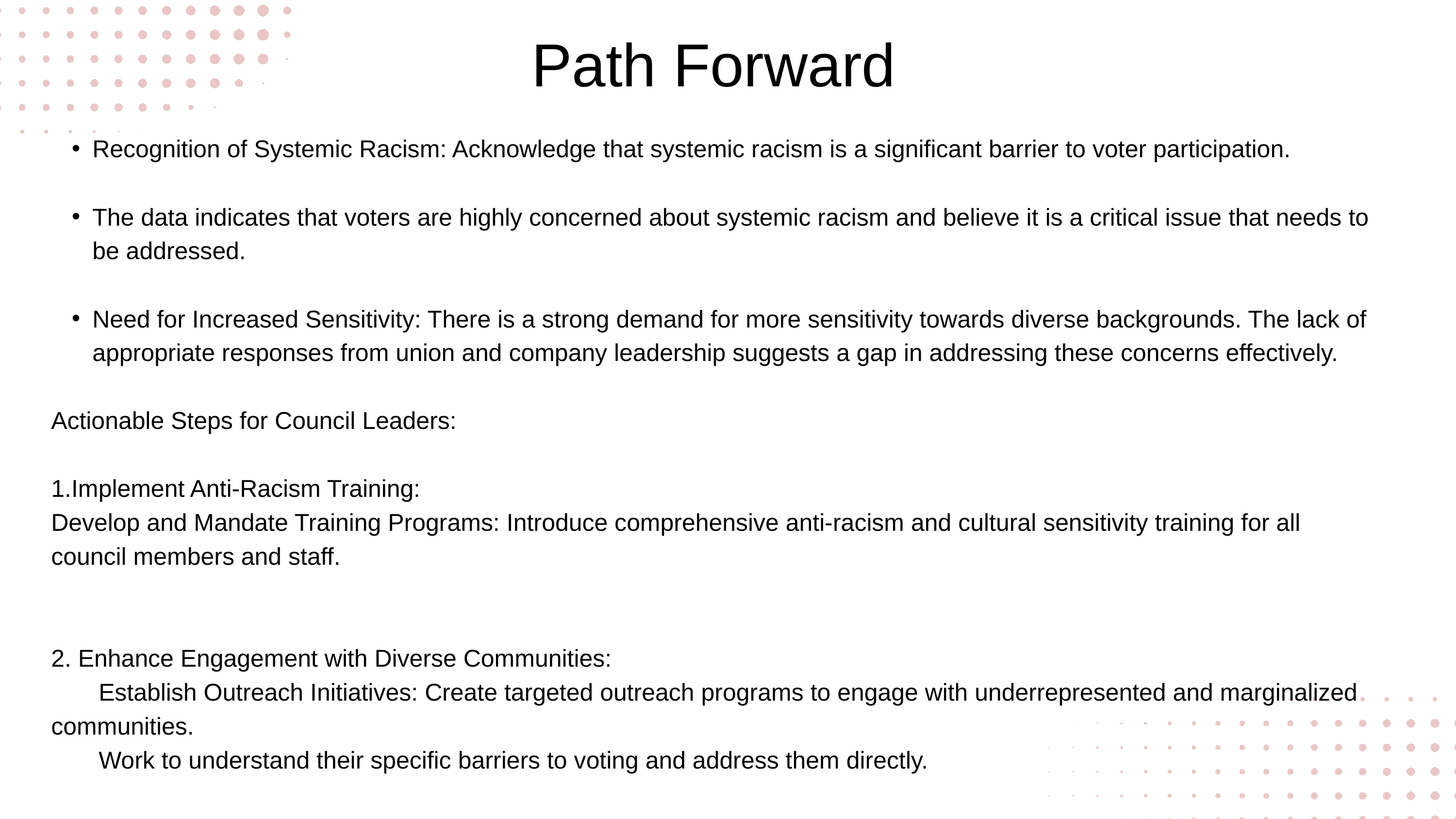

Path Forward

Recognition of Systemic Racism: Acknowledge that systemic racism is a significant barrier to voter participation.

The data indicates that voters are highly concerned about systemic racism and believe it is a critical issue that needs to be addressed.

Need for Increased Sensitivity: There is a strong demand for more sensitivity towards diverse backgrounds. The lack of appropriate responses from union and company leadership suggests a gap in addressing these concerns effectively.

Actionable Steps for Council Leaders:

1.Implement Anti-Racism Training:
Develop and Mandate Training Programs: Introduce comprehensive anti-racism and cultural sensitivity training for all council members and staff.

2. Enhance Engagement with Diverse Communities:
       Establish Outreach Initiatives: Create targeted outreach programs to engage with underrepresented and marginalized communities.
       Work to understand their specific barriers to voting and address them directly.